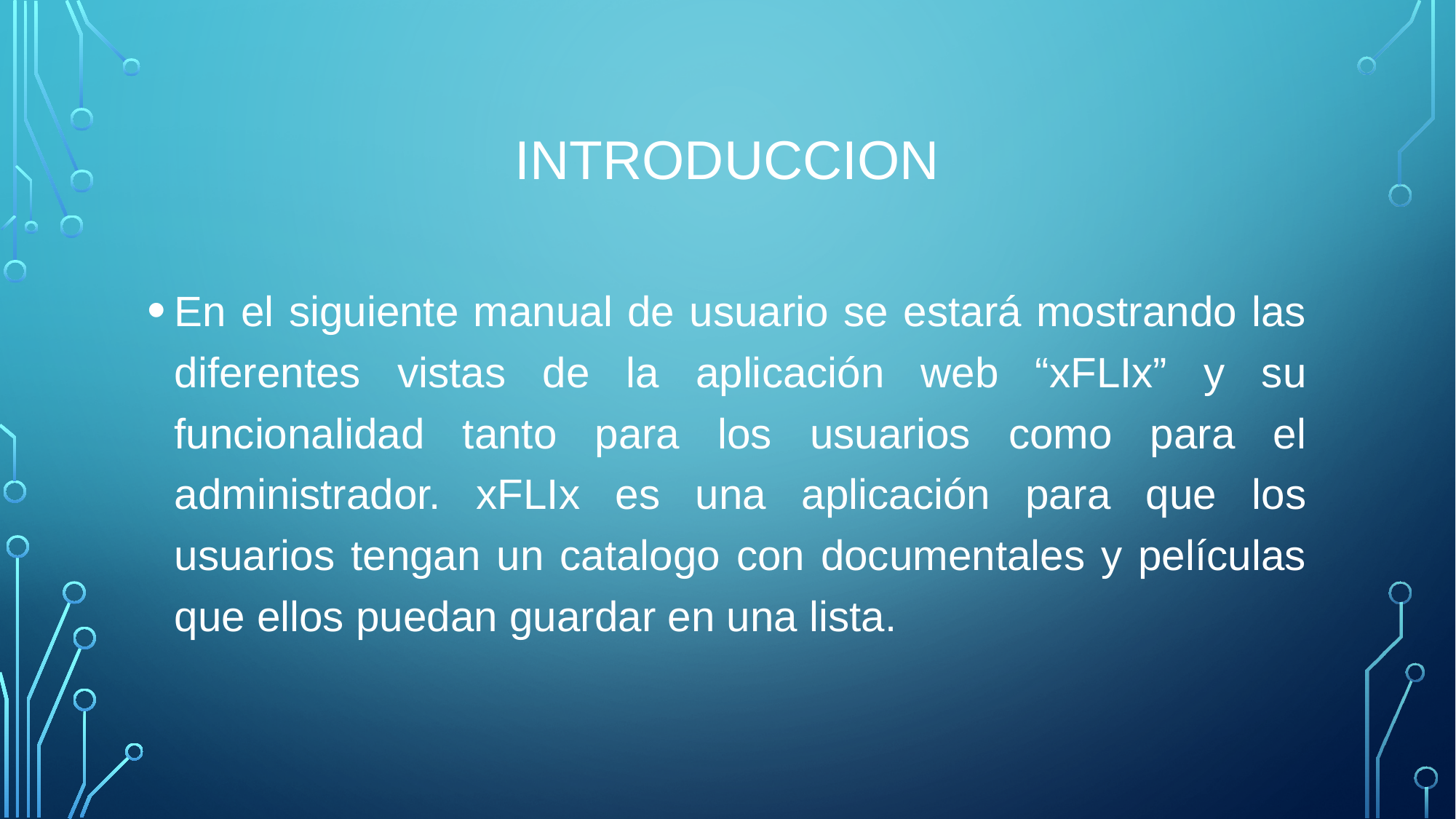

# INTRODUCCION
En el siguiente manual de usuario se estará mostrando las diferentes vistas de la aplicación web “xFLIx” y su funcionalidad tanto para los usuarios como para el administrador. xFLIx es una aplicación para que los usuarios tengan un catalogo con documentales y películas que ellos puedan guardar en una lista.